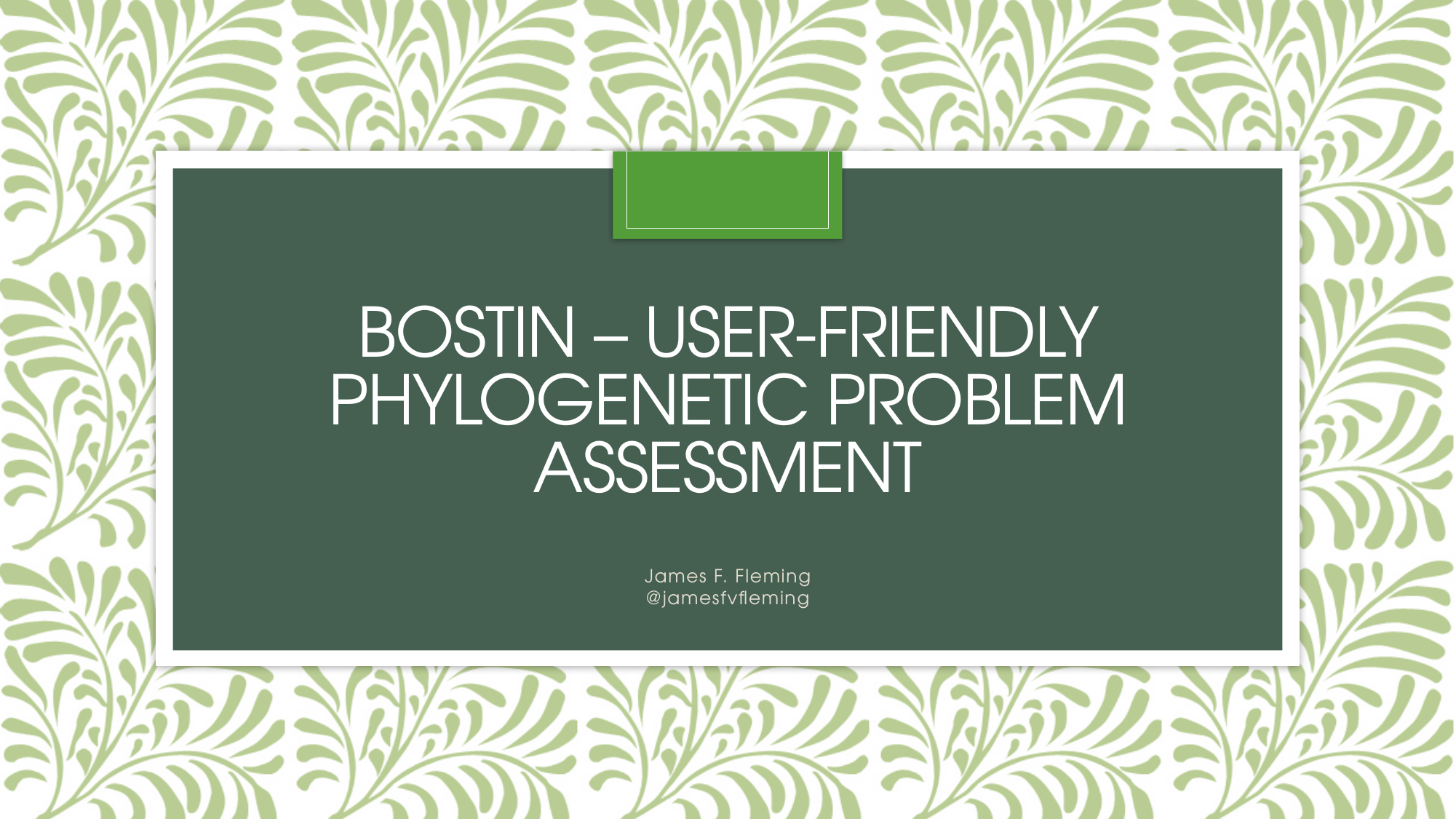

# BOSTIn – User-Friendly Phylogenetic Problem Assessment
James F. Fleming
@jamesfvfleming